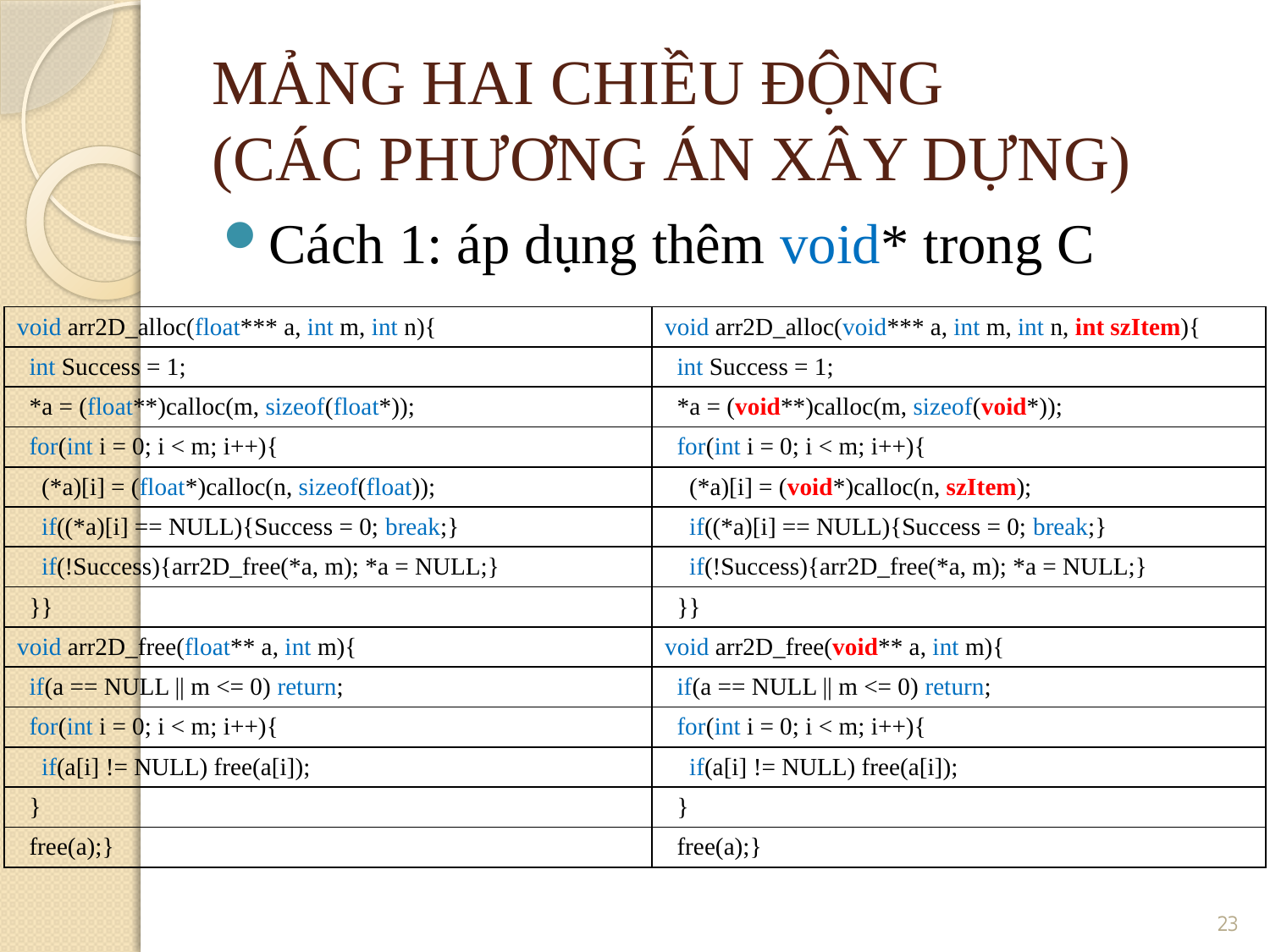

MẢNG HAI CHIỀU ĐỘNG
(CÁC PHƯƠNG ÁN XÂY DỰNG)
Cách 1: áp dụng thêm void* trong C
| void arr2D\_alloc(float\*\*\* a, int m, int n){ |
| --- |
| int Success = 1; |
| \*a = (float\*\*)calloc(m, sizeof(float\*)); |
| for(int i = 0; i < m; i++){ |
| (\*a)[i] = (float\*)calloc(n, sizeof(float)); |
| if((\*a)[i] == NULL){Success = 0; break;} |
| if(!Success){arr2D\_free(\*a, m); \*a = NULL;} |
| }} |
| void arr2D\_free(float\*\* a, int m){ |
| if(a == NULL || m <= 0) return; |
| for(int i = 0; i < m; i++){ |
| if(a[i] != NULL) free(a[i]); |
| } |
| free(a);} |
| void arr2D\_alloc(void\*\*\* a, int m, int n, int szItem){ |
| --- |
| int Success = 1; |
| \*a = (void\*\*)calloc(m, sizeof(void\*)); |
| for(int i = 0; i < m; i++){ |
| (\*a)[i] = (void\*)calloc(n, szItem); |
| if((\*a)[i] == NULL){Success = 0; break;} |
| if(!Success){arr2D\_free(\*a, m); \*a = NULL;} |
| }} |
| void arr2D\_free(void\*\* a, int m){ |
| if(a == NULL || m <= 0) return; |
| for(int i = 0; i < m; i++){ |
| if(a[i] != NULL) free(a[i]); |
| } |
| free(a);} |
23